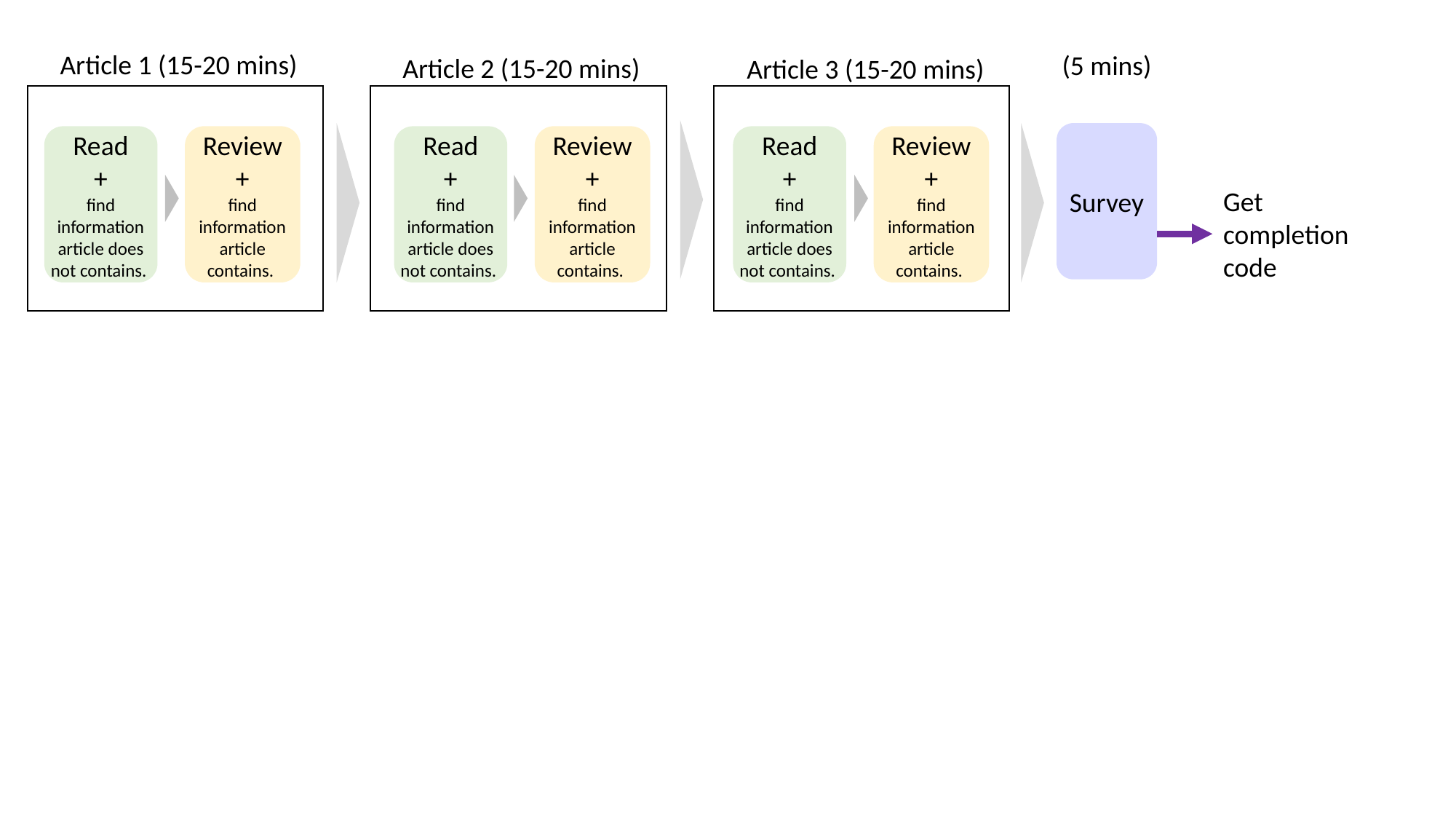

Article 1 (15-20 mins)
(5 mins)
Article 2 (15-20 mins)
Article 3 (15-20 mins)

Survey
Read
+
find information article does not contains.
Review
+
find information article
contains.
Read
+
find information article does not contains.
Review
+
find information article
contains.
Read
+
find information article does not contains.
Review
+
find information article
contains.
Get completion code